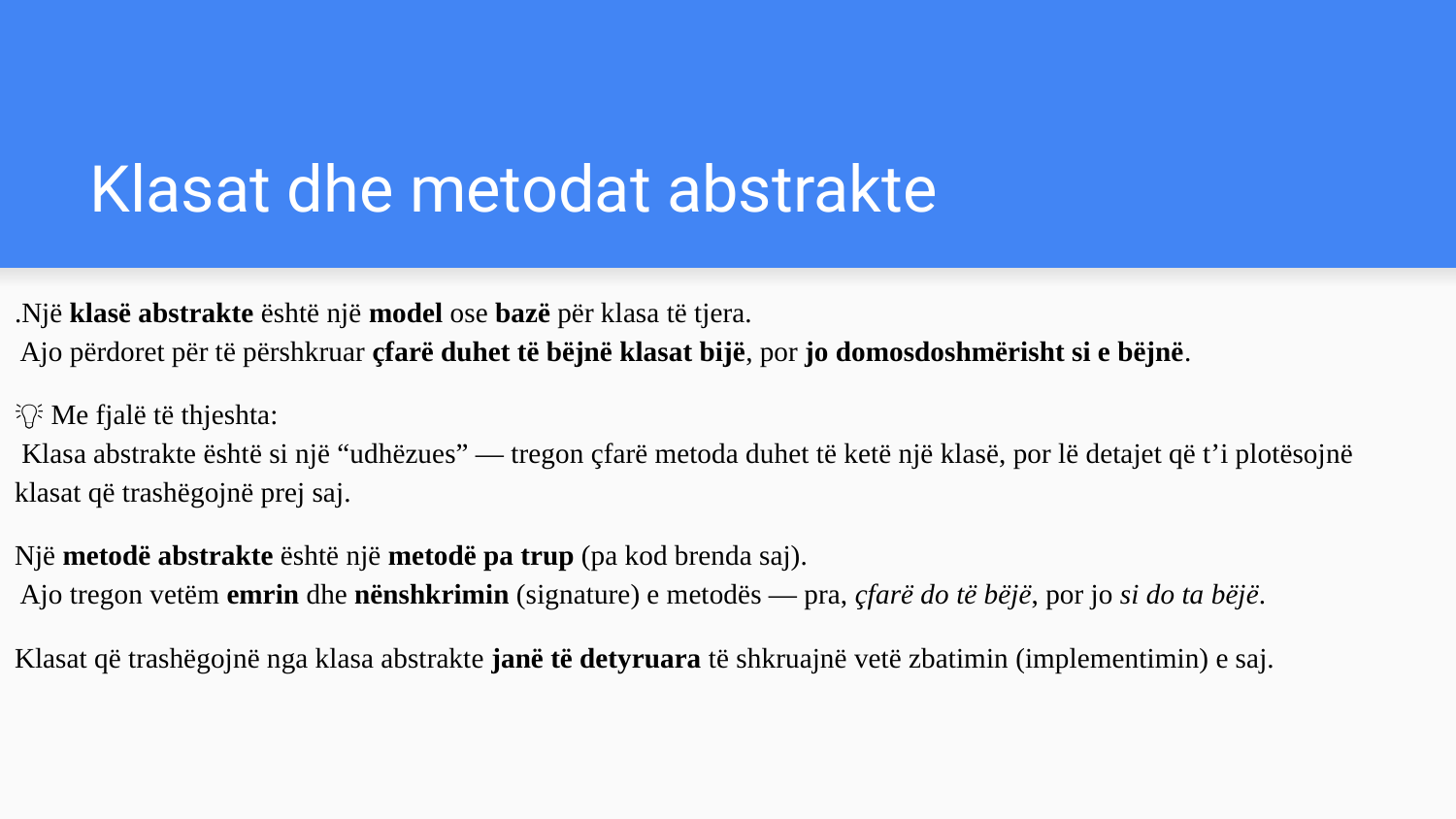

# Klasat dhe metodat abstrakte
.Një klasë abstrakte është një model ose bazë për klasa të tjera.
 Ajo përdoret për të përshkruar çfarë duhet të bëjnë klasat bijë, por jo domosdoshmërisht si e bëjnë.
💡 Me fjalë të thjeshta:
 Klasa abstrakte është si një “udhëzues” — tregon çfarë metoda duhet të ketë një klasë, por lë detajet që t’i plotësojnë klasat që trashëgojnë prej saj.
Një metodë abstrakte është një metodë pa trup (pa kod brenda saj).
 Ajo tregon vetëm emrin dhe nënshkrimin (signature) e metodës — pra, çfarë do të bëjë, por jo si do ta bëjë.
Klasat që trashëgojnë nga klasa abstrakte janë të detyruara të shkruajnë vetë zbatimin (implementimin) e saj.